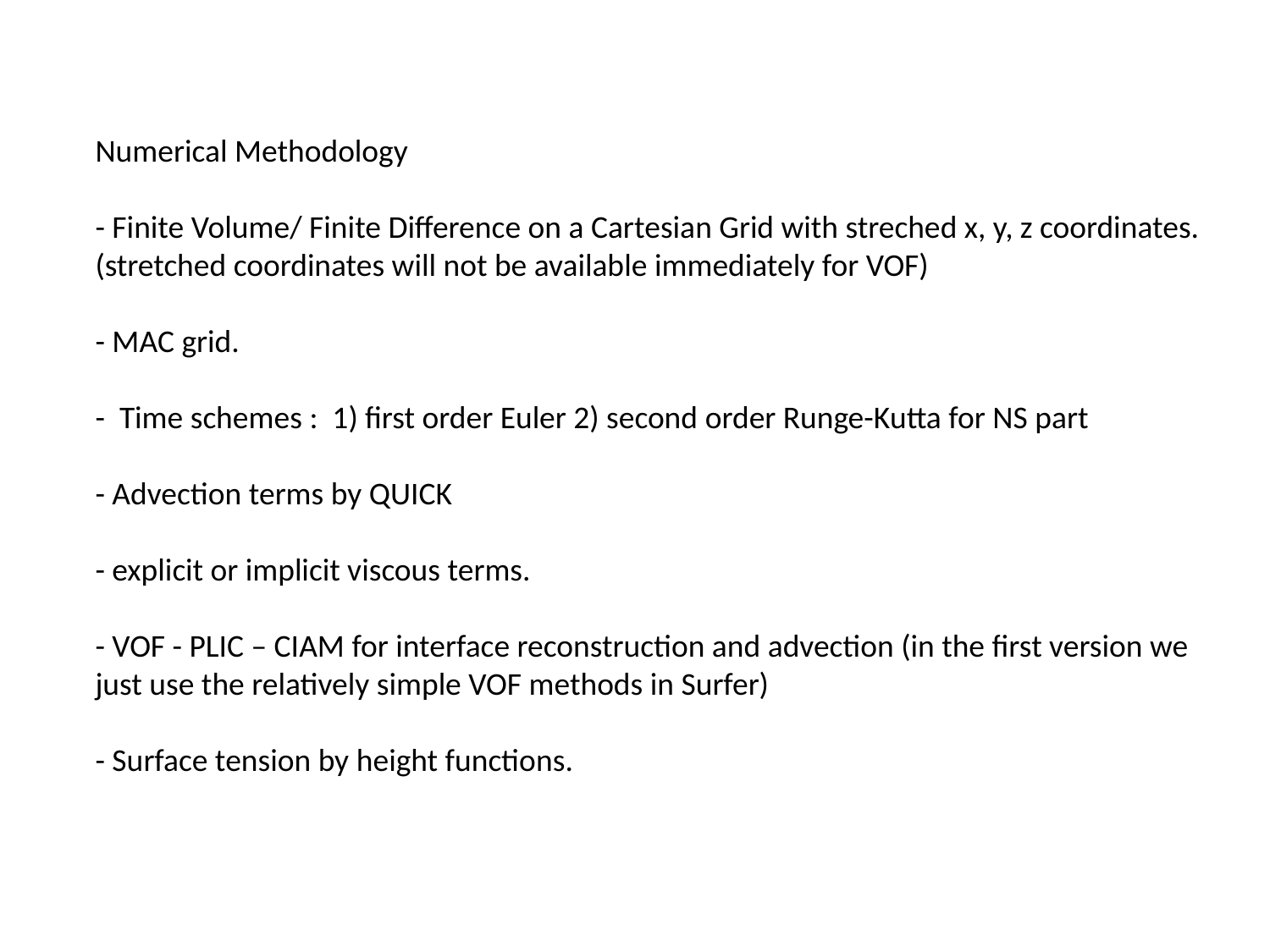

Numerical Methodology

- Finite Volume/ Finite Difference on a Cartesian Grid with streched x, y, z coordinates.
(stretched coordinates will not be available immediately for VOF)

- MAC grid.

-  Time schemes :  1) first order Euler 2) second order Runge-Kutta for NS part

- Advection terms by QUICK

- explicit or implicit viscous terms.

- VOF - PLIC – CIAM for interface reconstruction and advection (in the first version we just use the relatively simple VOF methods in Surfer)

- Surface tension by height functions.